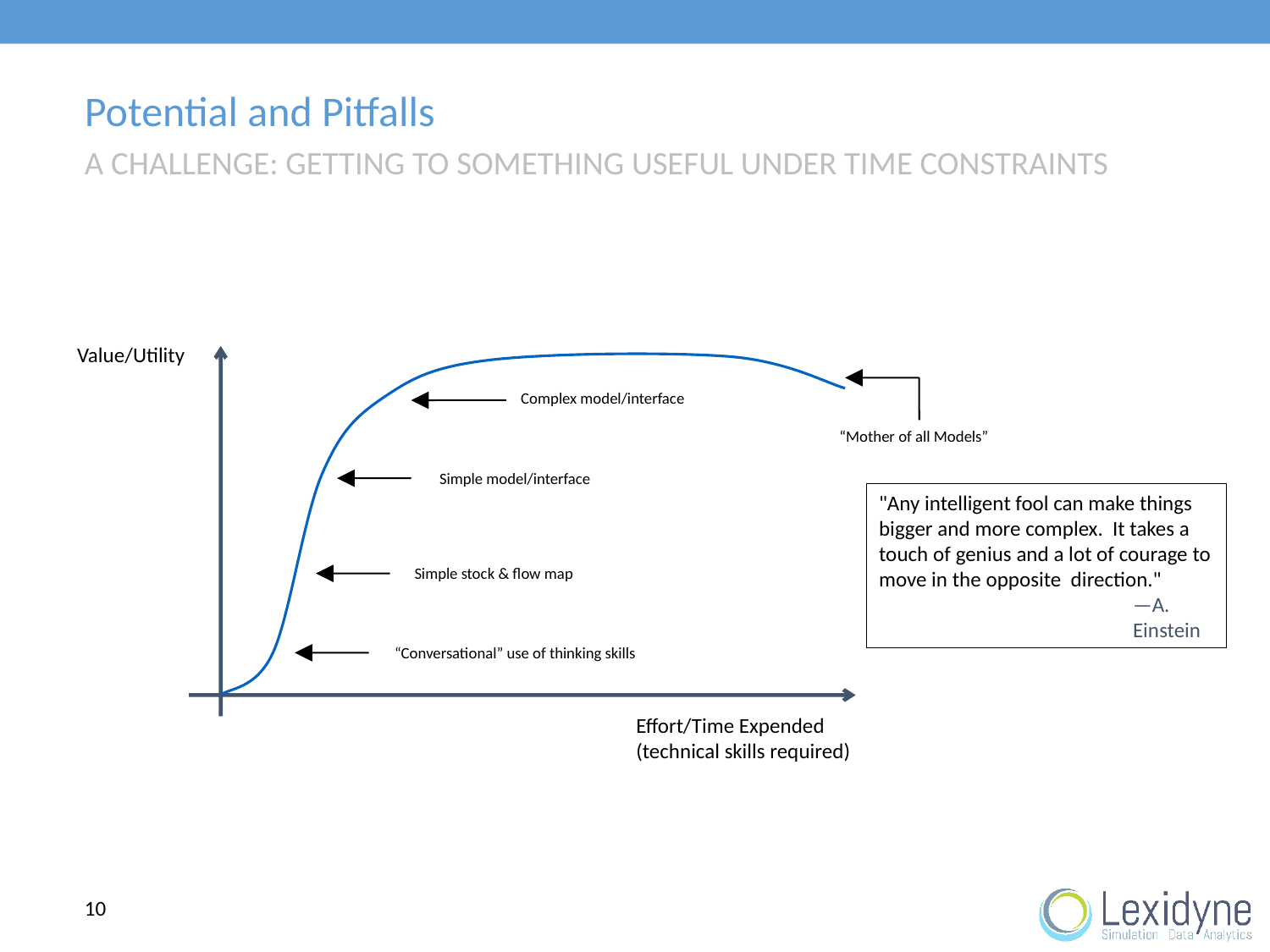

# Potential and Pitfalls
A challenge: Getting to something Useful under time constraints
Value/Utility

Complex model/interface

“Mother of all Models”
Simple model/interface

"Any intelligent fool can make things bigger and more complex.  It takes a touch of genius and a lot of courage to move in the opposite  direction."
—A. Einstein
Simple stock & flow map

“Conversational” use of thinking skills

Effort/Time Expended
(technical skills required)
10